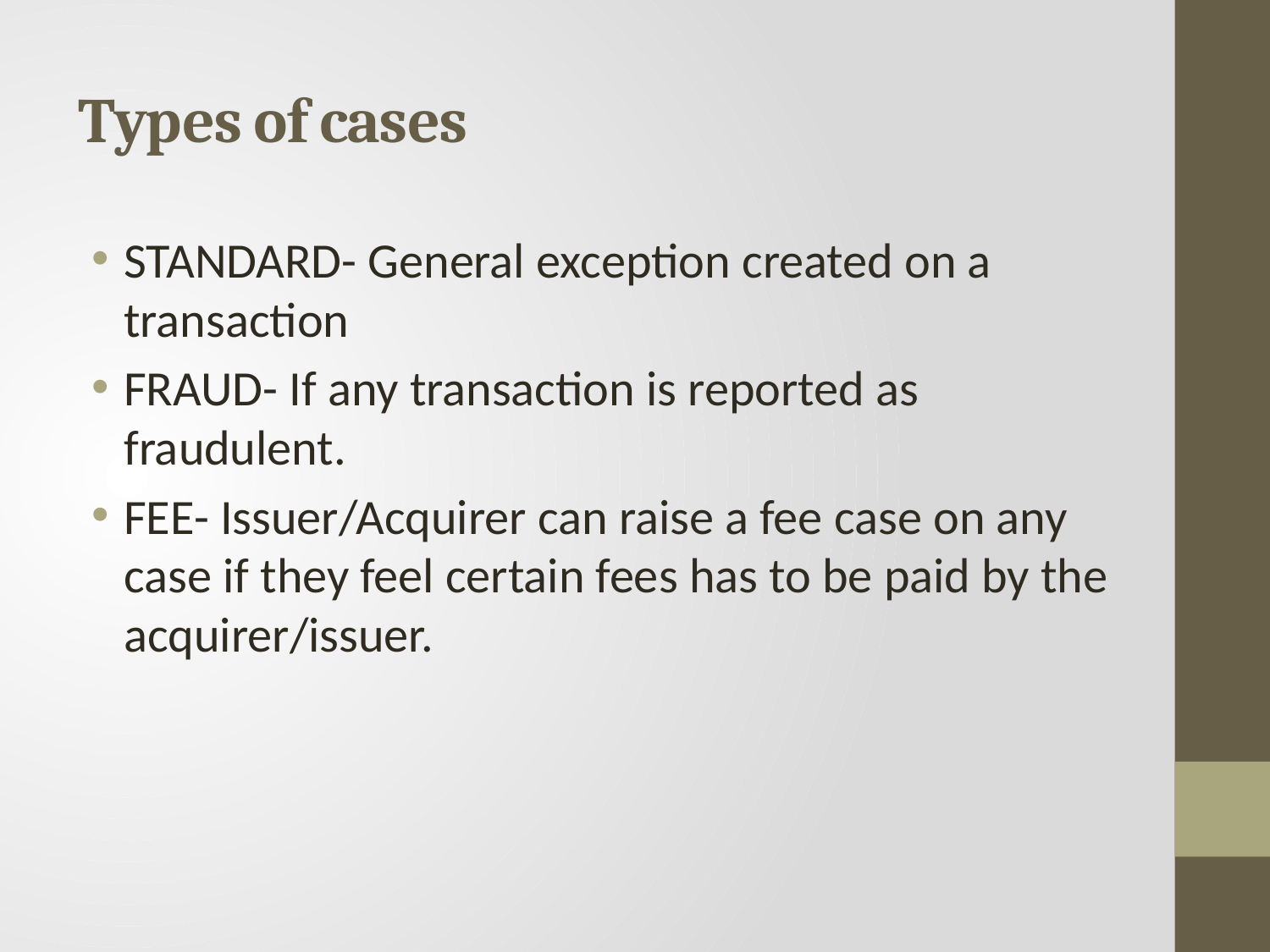

# Types of cases
STANDARD- General exception created on a transaction
FRAUD- If any transaction is reported as fraudulent.
FEE- Issuer/Acquirer can raise a fee case on any case if they feel certain fees has to be paid by the acquirer/issuer.